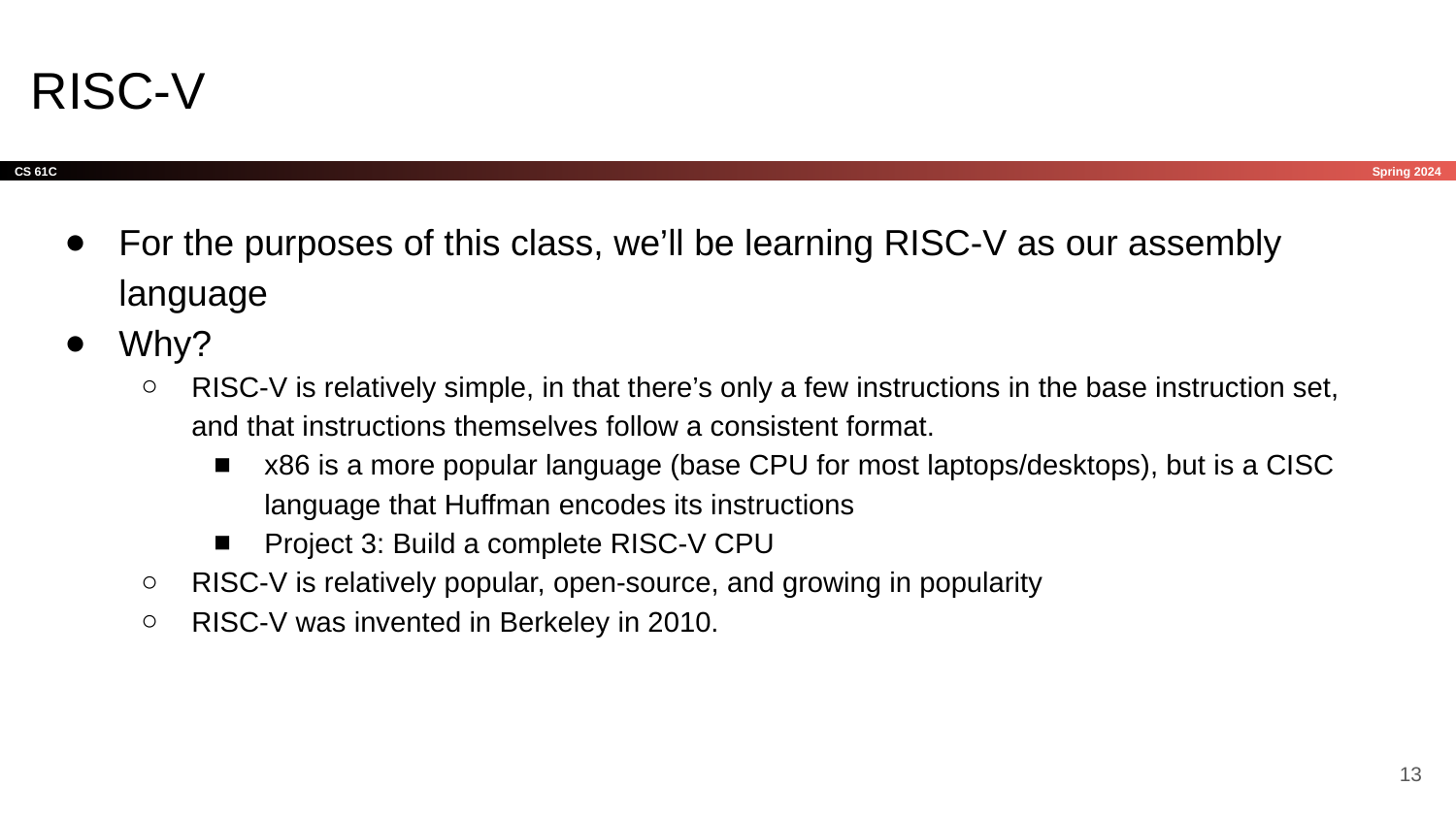

# RISC-V
For the purposes of this class, we’ll be learning RISC-V as our assembly language
Why?
RISC-V is relatively simple, in that there’s only a few instructions in the base instruction set, and that instructions themselves follow a consistent format.
x86 is a more popular language (base CPU for most laptops/desktops), but is a CISC language that Huffman encodes its instructions
Project 3: Build a complete RISC-V CPU
RISC-V is relatively popular, open-source, and growing in popularity
RISC-V was invented in Berkeley in 2010. If we teach students RISC-V, they’re more likely to use a RISC-V architecture in the future, thus allowing RISC-V to keep growing in popularity.
13